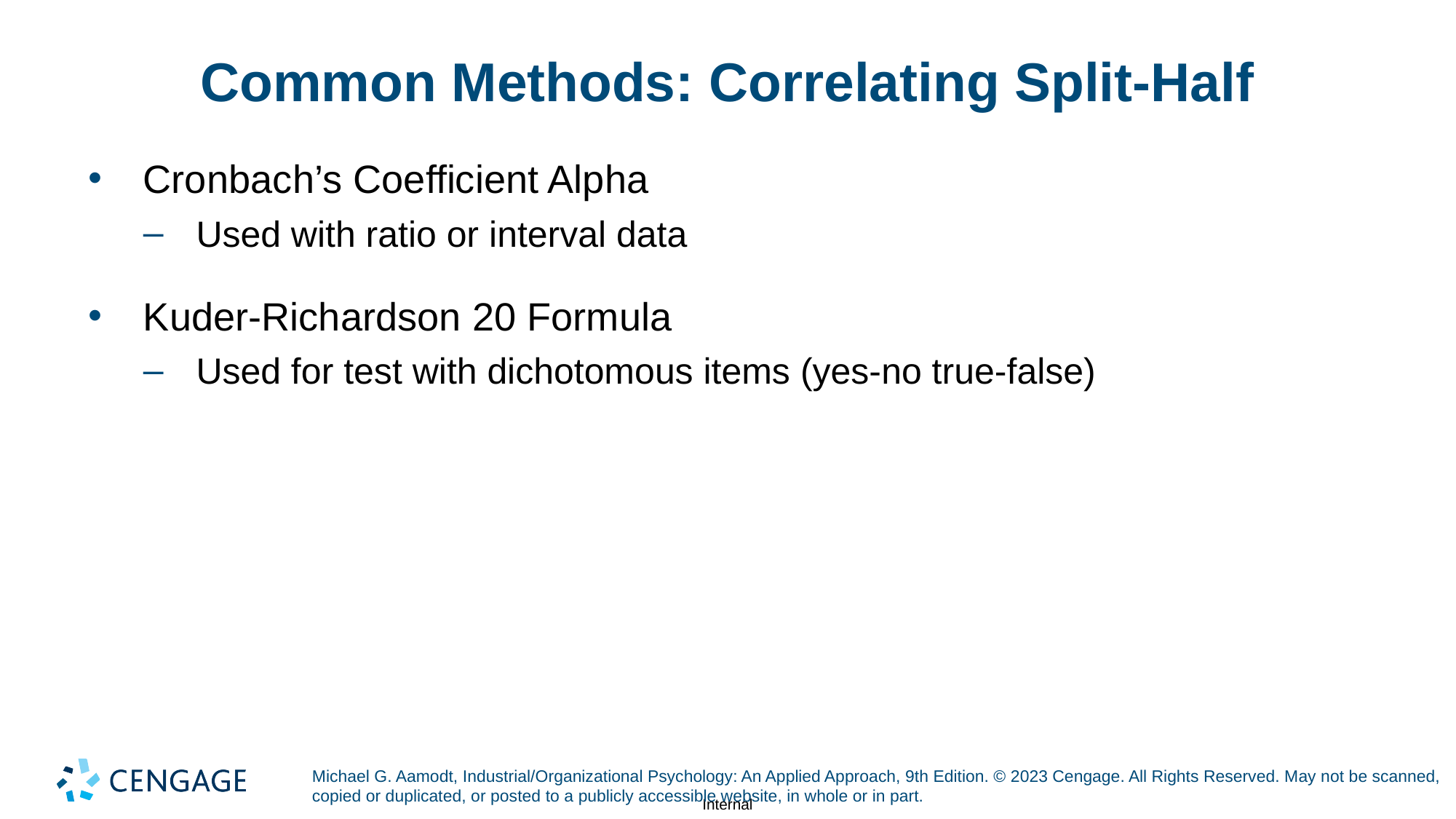

# Common Methods: Correlating Split-Half
Cronbach’s Coefficient Alpha
Used with ratio or interval data
Kuder-Richardson 20 Formula
Used for test with dichotomous items (yes-no true-false)